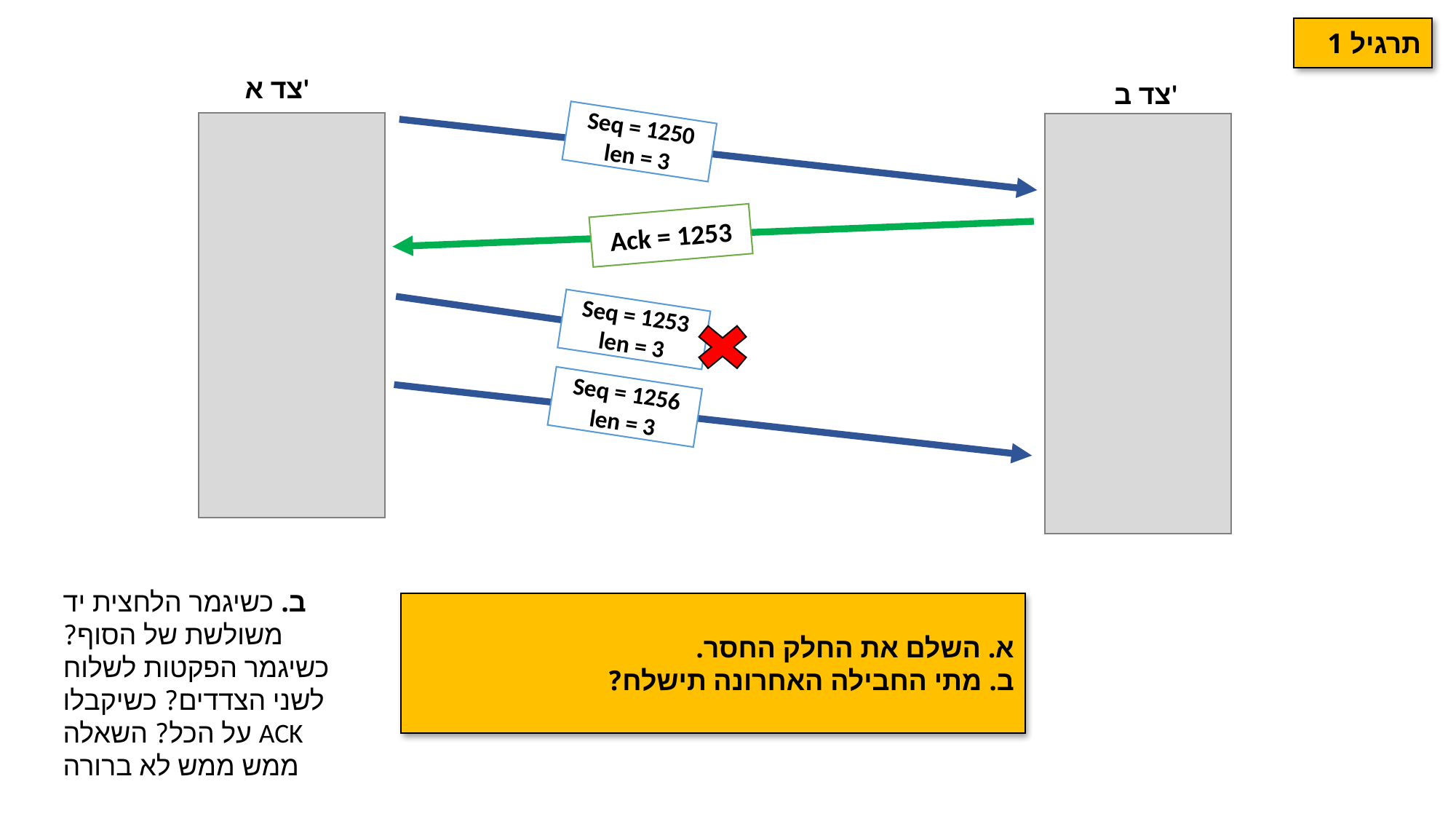

תרגיל 1
צד א'
צד ב'
Seq = 1250
len = 3

Ack = 1253
Seq = 1253
len = 3

Seq = 1256
len = 3
ב. כשיגמר הלחצית יד משולשת של הסוף? כשיגמר הפקטות לשלוח לשני הצדדים? כשיקבלו ACK על הכל? השאלה ממש ממש לא ברורה
א. השלם את החלק החסר.
ב. מתי החבילה האחרונה תישלח?